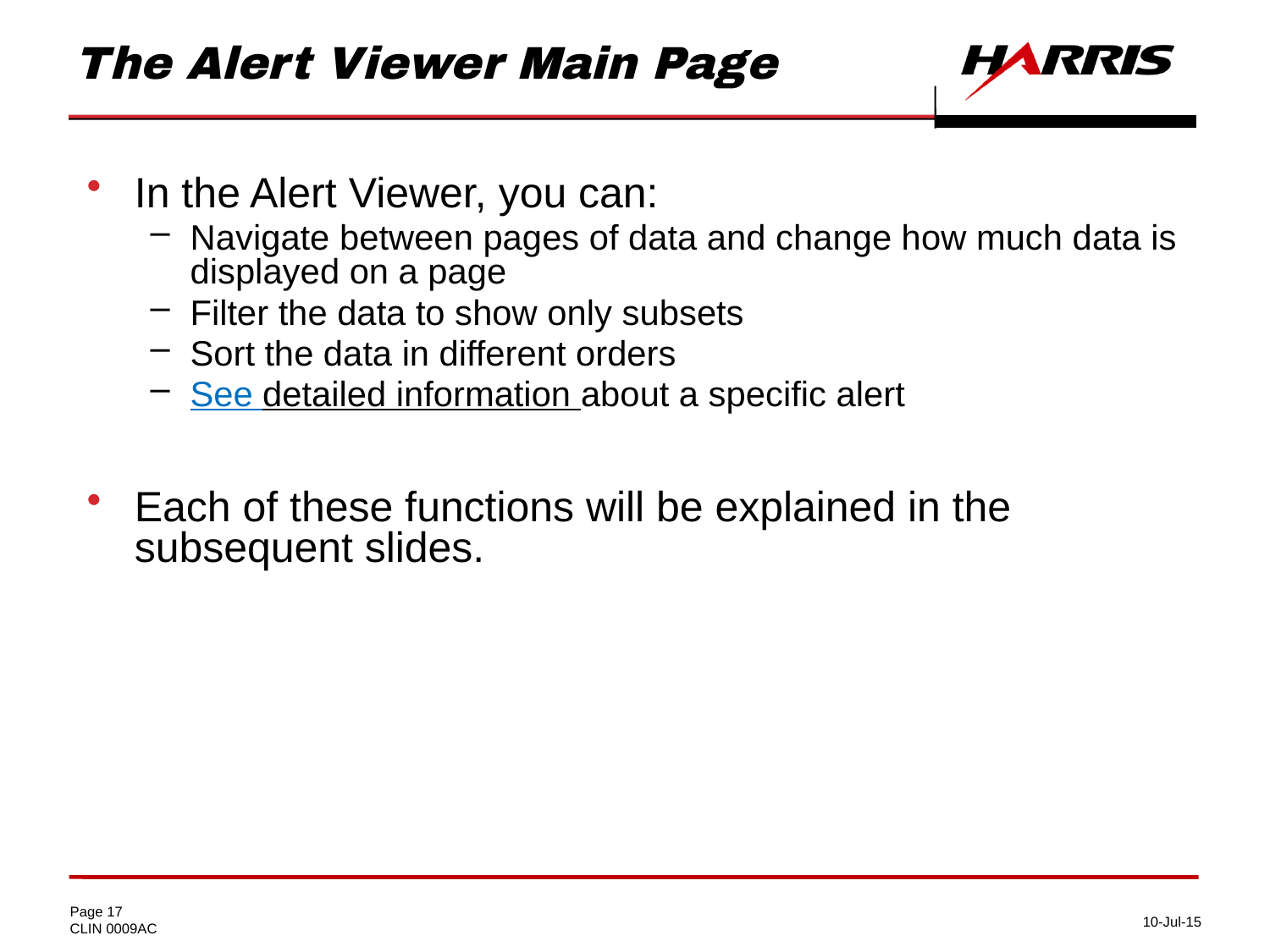

# The Alert Viewer Main Page

In the Alert Viewer, you can:
Navigate between pages of data and change how much data is displayed on a page
Filter the data to show only subsets
Sort the data in different orders
See detailed information about a specific alert

Each of these functions will be explained in the subsequent slides.

10-Jul-15